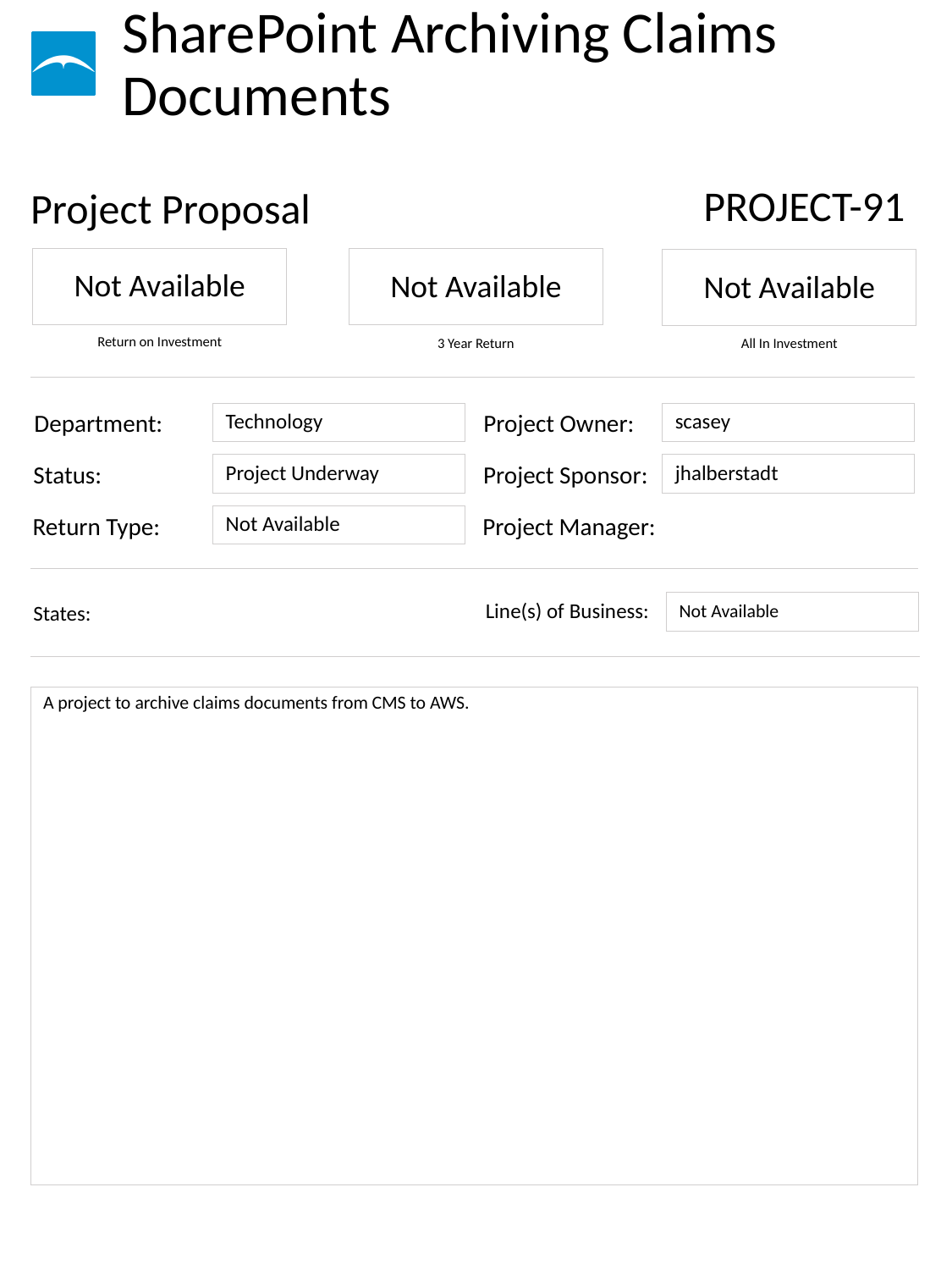

# SharePoint Archiving Claims Documents
PROJECT-91
Not Available
Not Available
Not Available
Technology
scasey
Project Underway
jhalberstadt
Not Available

Not Available

A project to archive claims documents from CMS to AWS.